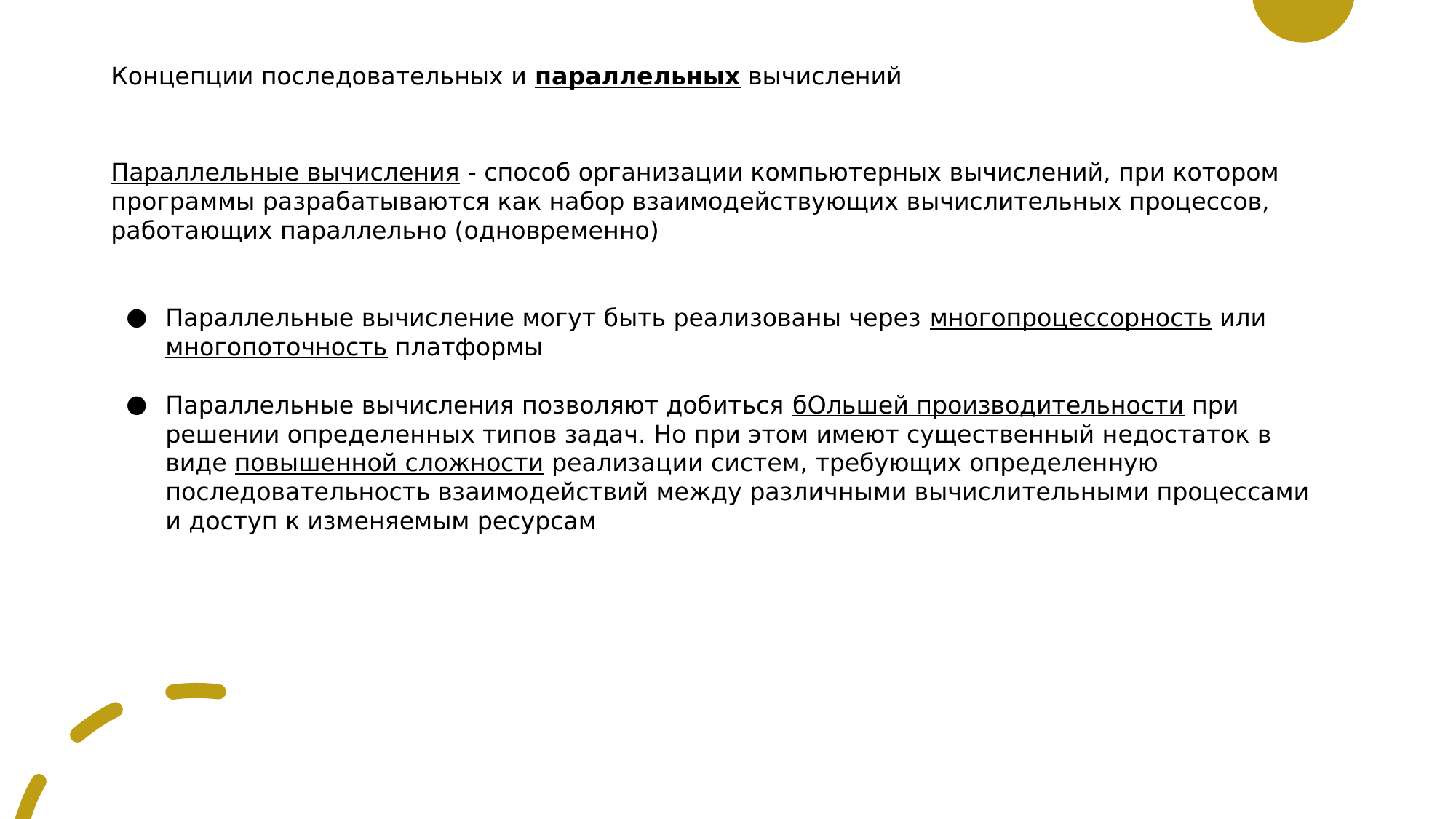

# Концепции последовательных и параллельных вычислений
Параллельные вычисления - способ организации компьютерных вычислений, при котором программы разрабатываются как набор взаимодействующих вычислительных процессов, работающих параллельно (одновременно)

Параллельные вычисление могут быть реализованы через многопроцессорность или многопоточность платформы

Параллельные вычисления позволяют добиться бOльшей производительности при решении определенных типов задач. Но при этом имеют существенный недостаток в виде повышенной сложности реализации систем, требующих определенную последовательность взаимодействий между различными вычислительными процессами и доступ к изменяемым ресурсам